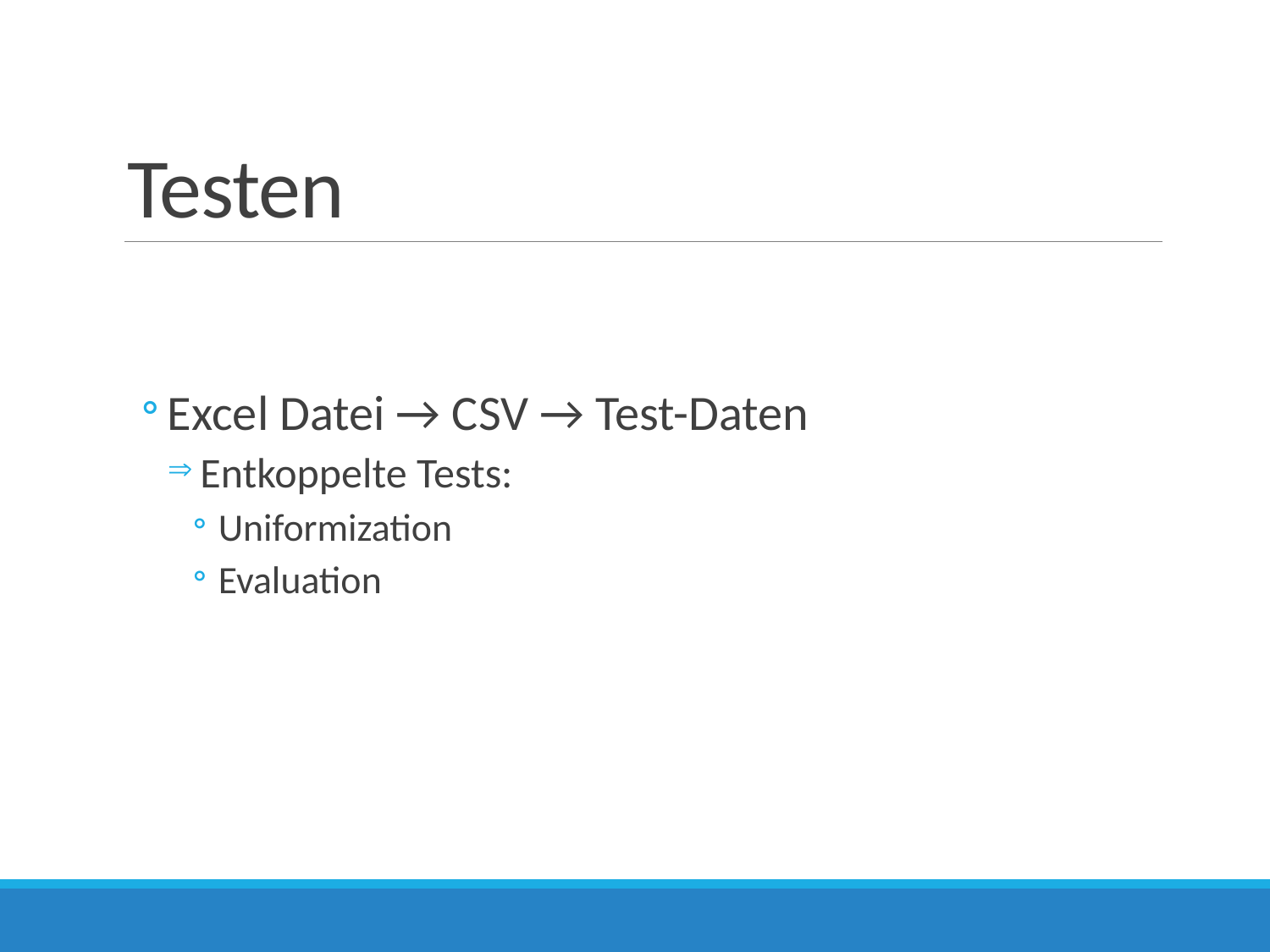

# Testen

Excel Datei → CSV → Test-Daten
 Entkoppelte Tests:
Uniformization
Evaluation